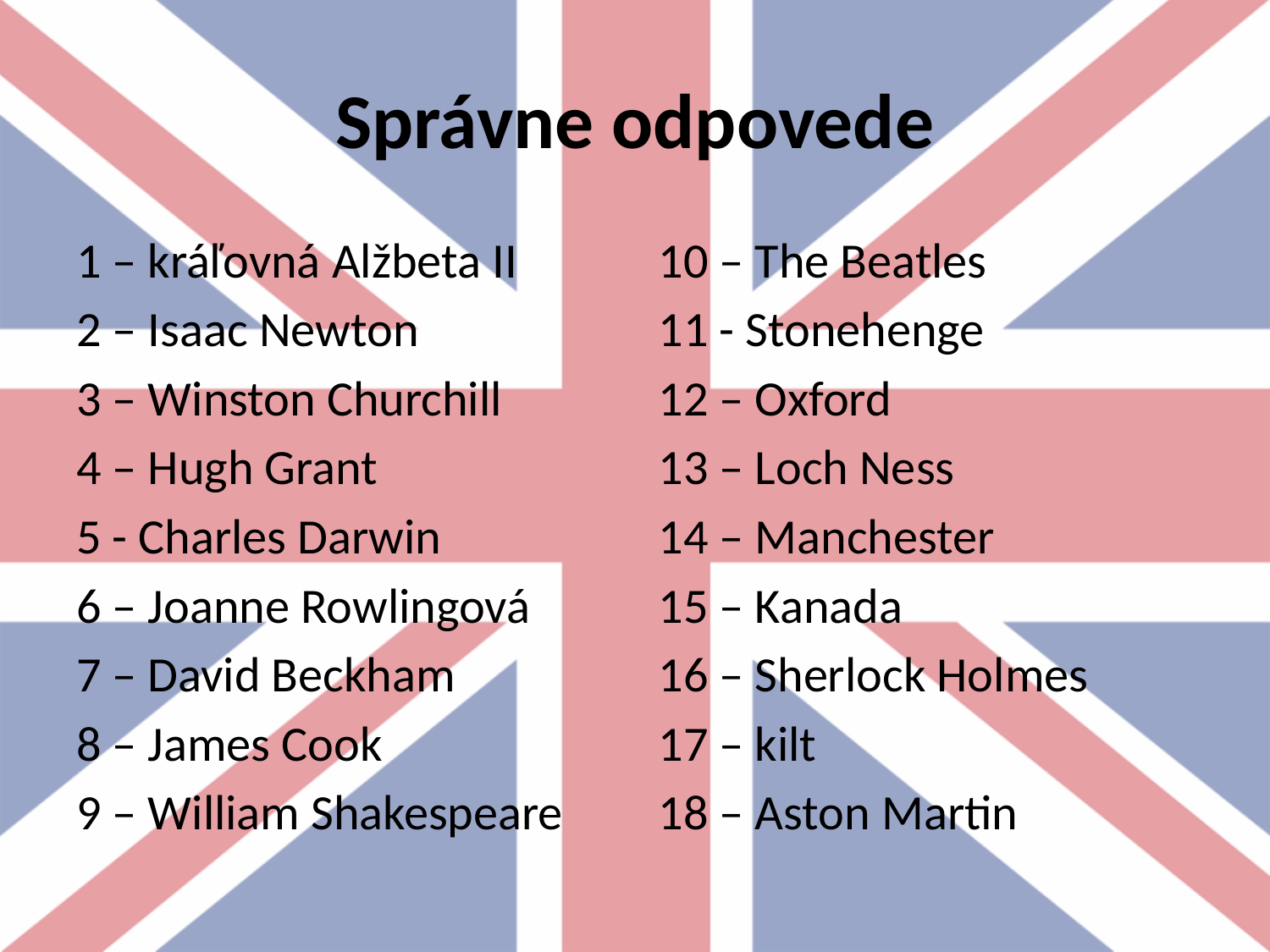

# Správne odpovede
1 – kráľovná Alžbeta II
2 – Isaac Newton
3 – Winston Churchill
4 – Hugh Grant
5 - Charles Darwin
6 – Joanne Rowlingová
7 – David Beckham
8 – James Cook
9 – William Shakespeare

10 – The Beatles
11 - Stonehenge
12 – Oxford
13 – Loch Ness
14 – Manchester
15 – Kanada
16 – Sherlock Holmes
17 – kilt
18 – Aston Martin